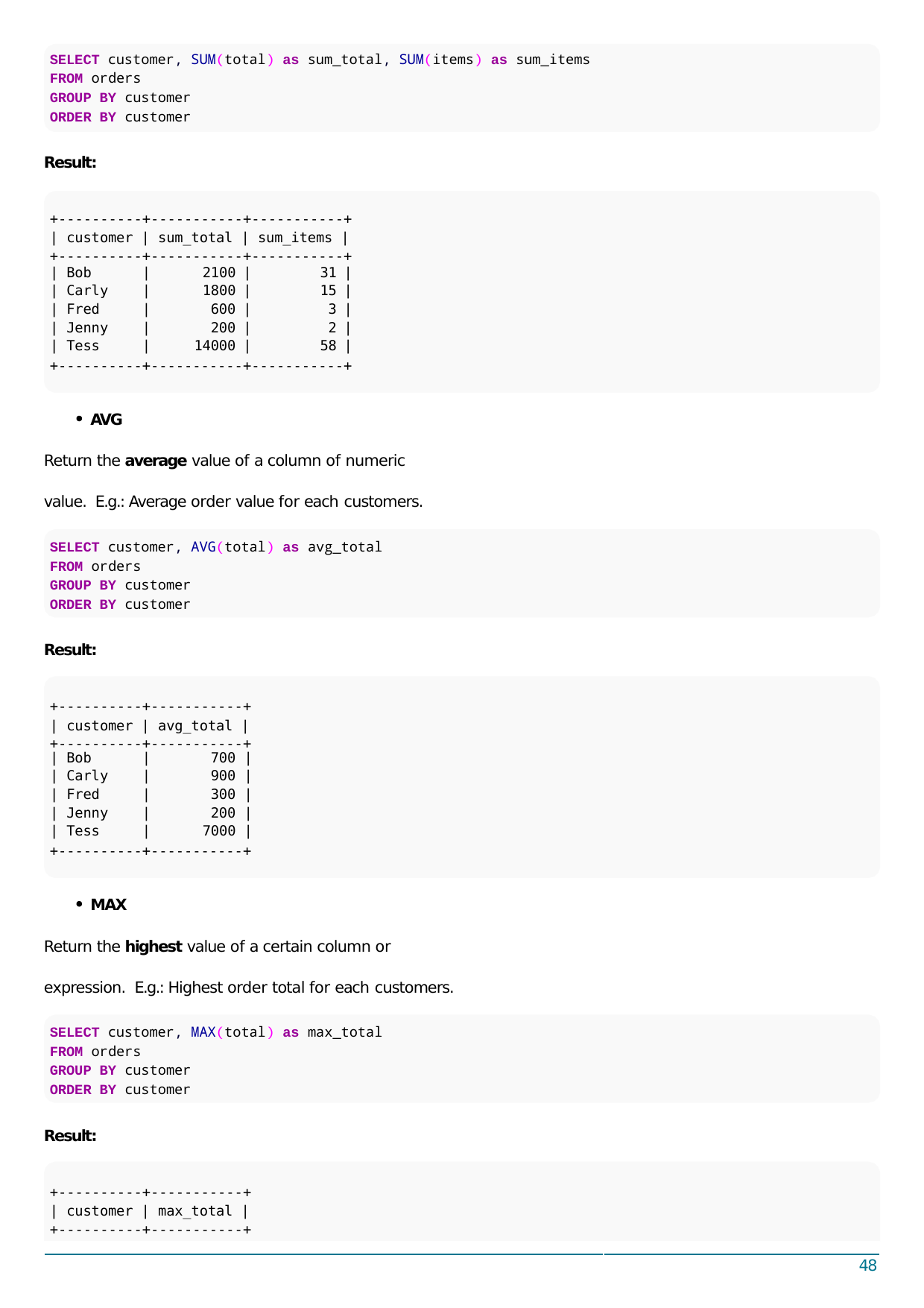

SELECT customer, SUM(total) as sum_total, SUM(items) as sum_items
FROM orders
GROUP BY customer
ORDER BY customer

Result:

+----------+-----------+-----------+
| customer | sum_total | sum_items |
+----------+-----------+-----------+

| | | Bob | | | 2100 | | | 31 | | |
| --- | --- | --- | --- | --- | --- | --- |
| | | Carly | | | 1800 | | | 15 | | |
| | | Fred | | | 600 | | | 3 | | |
| | | Jenny | | | 200 | | | 2 | | |
| | | Tess | | | 14000 | | | 58 | | |
+----------+-----------+-----------+

AVG
Return the average value of a column of numeric value.  E.g.: Average order value for each customers.

SELECT customer, AVG(total) as avg_total
FROM orders
GROUP BY customer
ORDER BY customer

Result:

+----------+-----------+
| customer | avg_total |
+----------+-----------+

| | | Bob | | | 700 | | |
| --- | --- | --- | --- | --- |
| | | Carly | | | 900 | | |
| | | Fred | | | 300 | | |
| | | Jenny | | | 200 | | |
| | | Tess | | | 7000 | | |
+----------+-----------+

MAX
Return the highest value of a certain column or expression.  E.g.: Highest order total for each customers.

SELECT customer, MAX(total) as max_total
FROM orders
GROUP BY customer
ORDER BY customer

Result:

+----------+-----------+
| customer | max_total |
+----------+-----------+

48